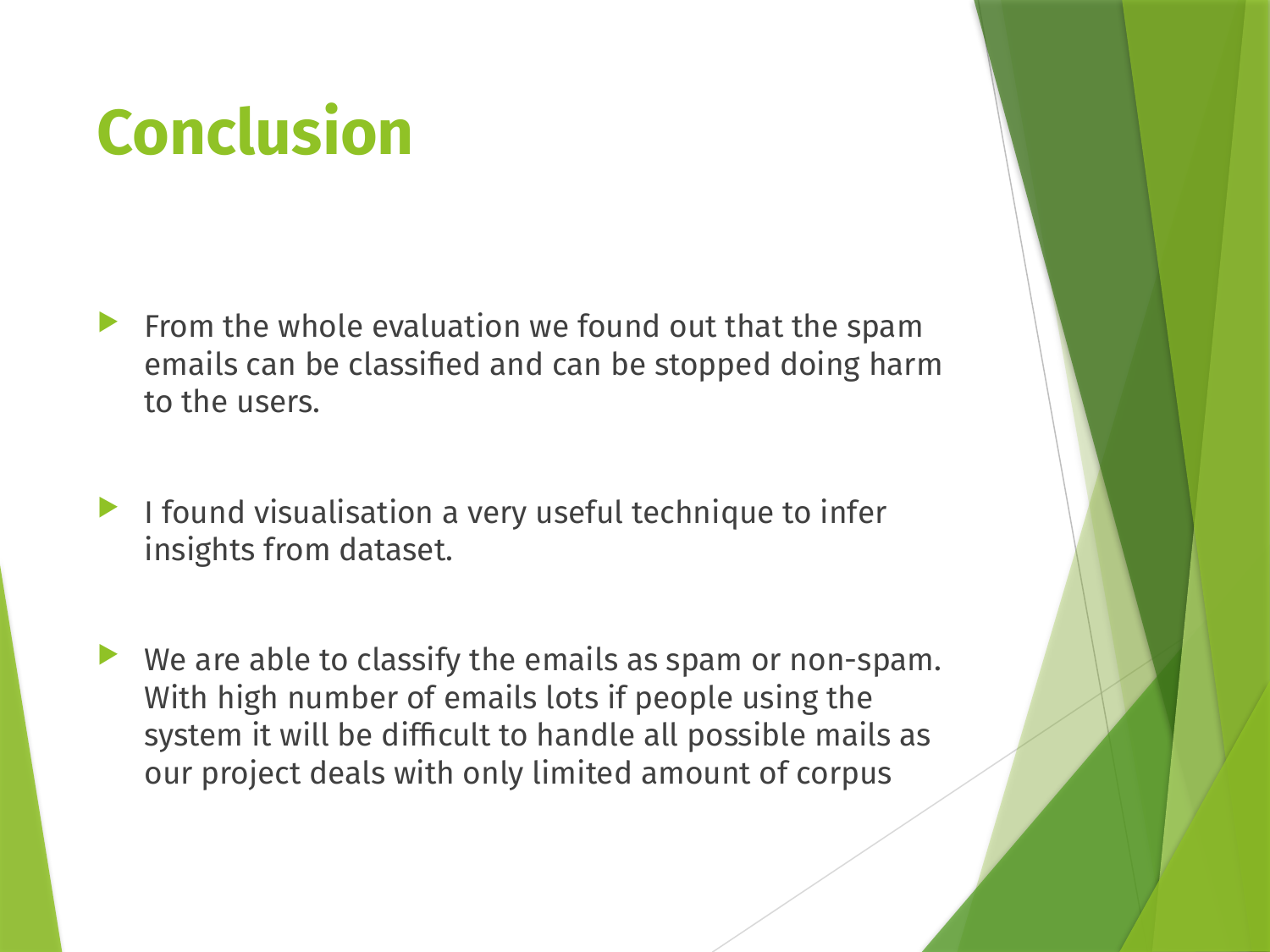

# Conclusion
From the whole evaluation we found out that the spam emails can be classified and can be stopped doing harm to the users.

I found visualisation a very useful technique to infer insights from dataset.

We are able to classify the emails as spam or non-spam. With high number of emails lots if people using the system it will be difficult to handle all possible mails as our project deals with only limited amount of corpus